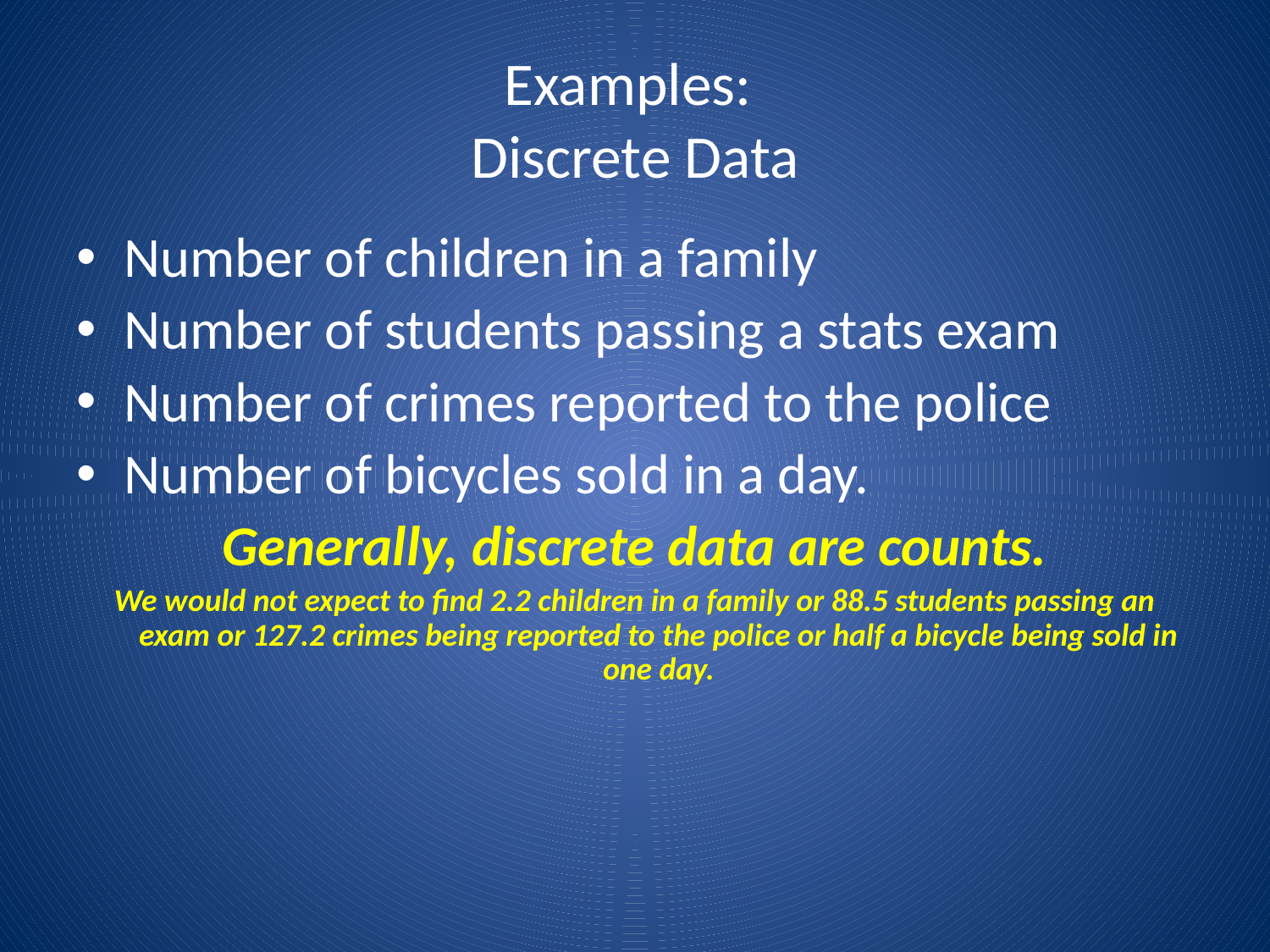

# Examples: Discrete Data
Number of children in a family
Number of students passing a stats exam
Number of crimes reported to the police
Number of bicycles sold in a day.
Generally, discrete data are counts.
We would not expect to find 2.2 children in a family or 88.5 students passing an exam or 127.2 crimes being reported to the police or half a bicycle being sold in one day.